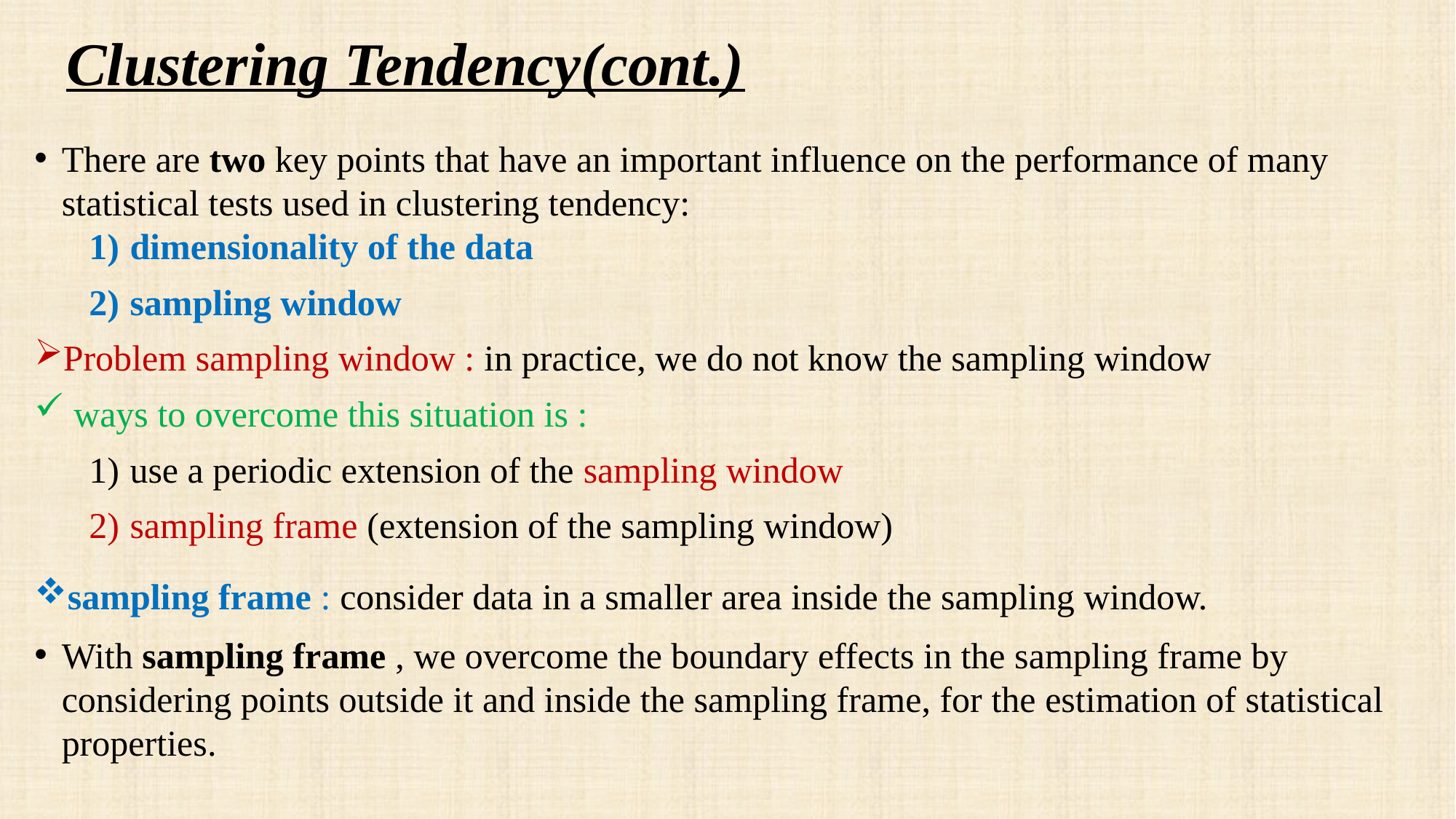

# Clustering Tendency(cont.)
There are two key points that have an important influence on the performance of many statistical tests used in clustering tendency:
dimensionality of the data
sampling window
Problem sampling window : in practice, we do not know the sampling window
 ways to overcome this situation is :
use a periodic extension of the sampling window
sampling frame (extension of the sampling window)
sampling frame : consider data in a smaller area inside the sampling window.
With sampling frame , we overcome the boundary effects in the sampling frame by considering points outside it and inside the sampling frame, for the estimation of statistical properties.